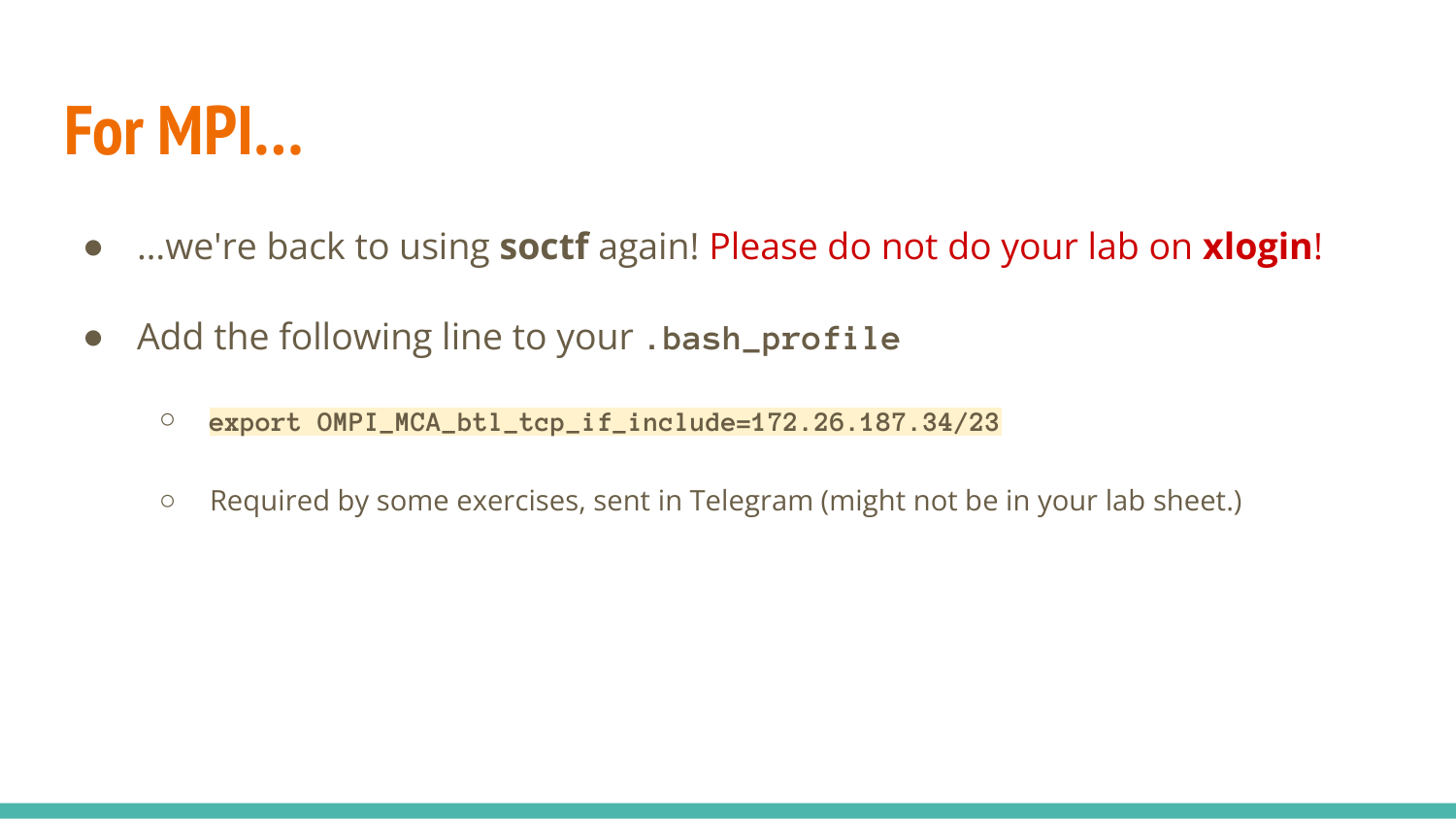

# For MPI…
…we're back to using soctf again! Please do not do your lab on xlogin!
Add the following line to your .bash_profile
export OMPI_MCA_btl_tcp_if_include=172.26.187.34/23
Required by some exercises, sent in Telegram (might not be in your lab sheet.)